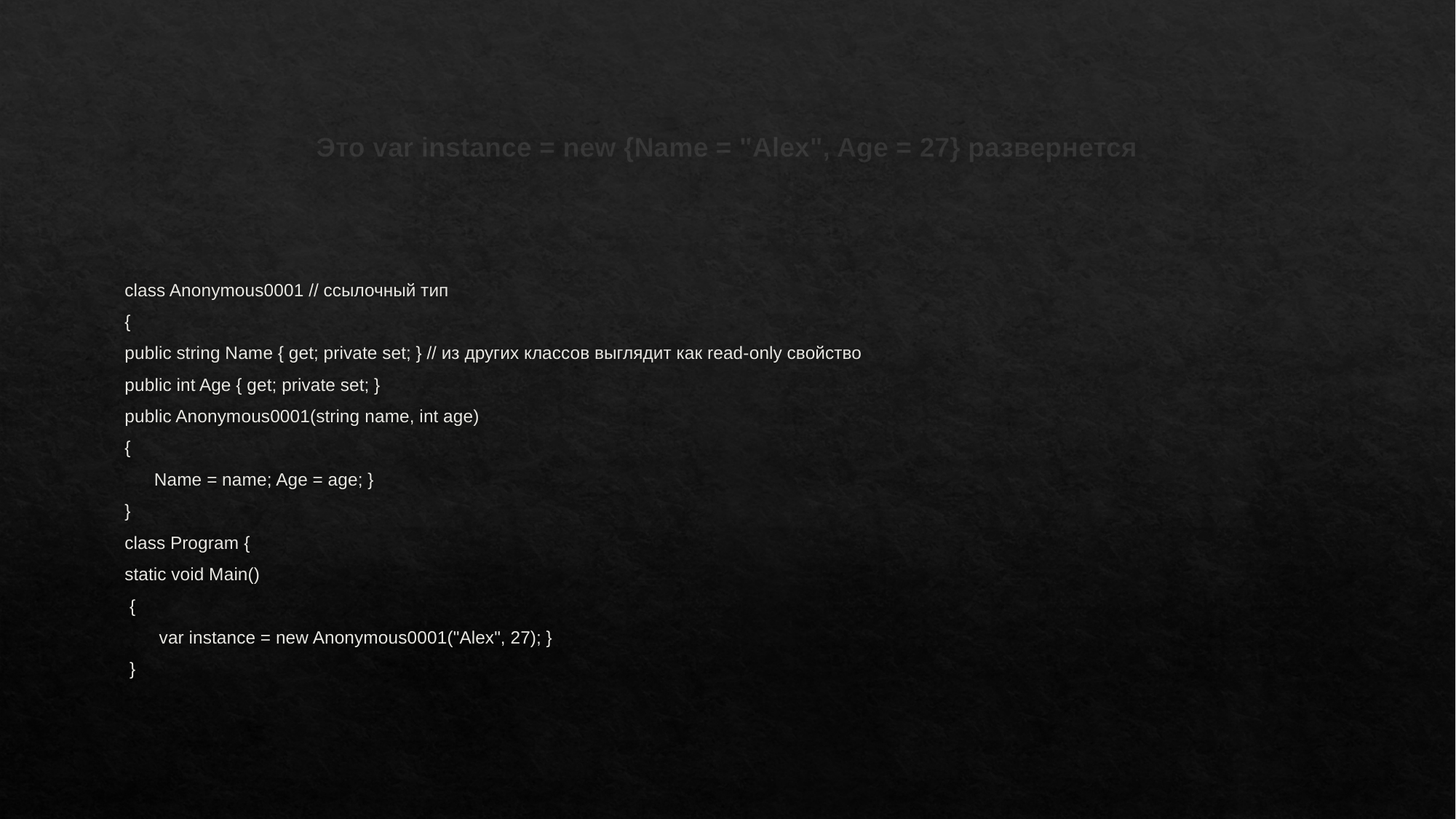

# Это var instance = new {Name = "Alex", Age = 27} развернется

class Anonymous0001 // ссылочный тип
{
public string Name { get; private set; } // из других классов выглядит как read-only свойство
public int Age { get; private set; }
public Anonymous0001(string name, int age)
{
      Name = name; Age = age; }
}
class Program {
static void Main()
 {
       var instance = new Anonymous0001("Alex", 27); }
 }